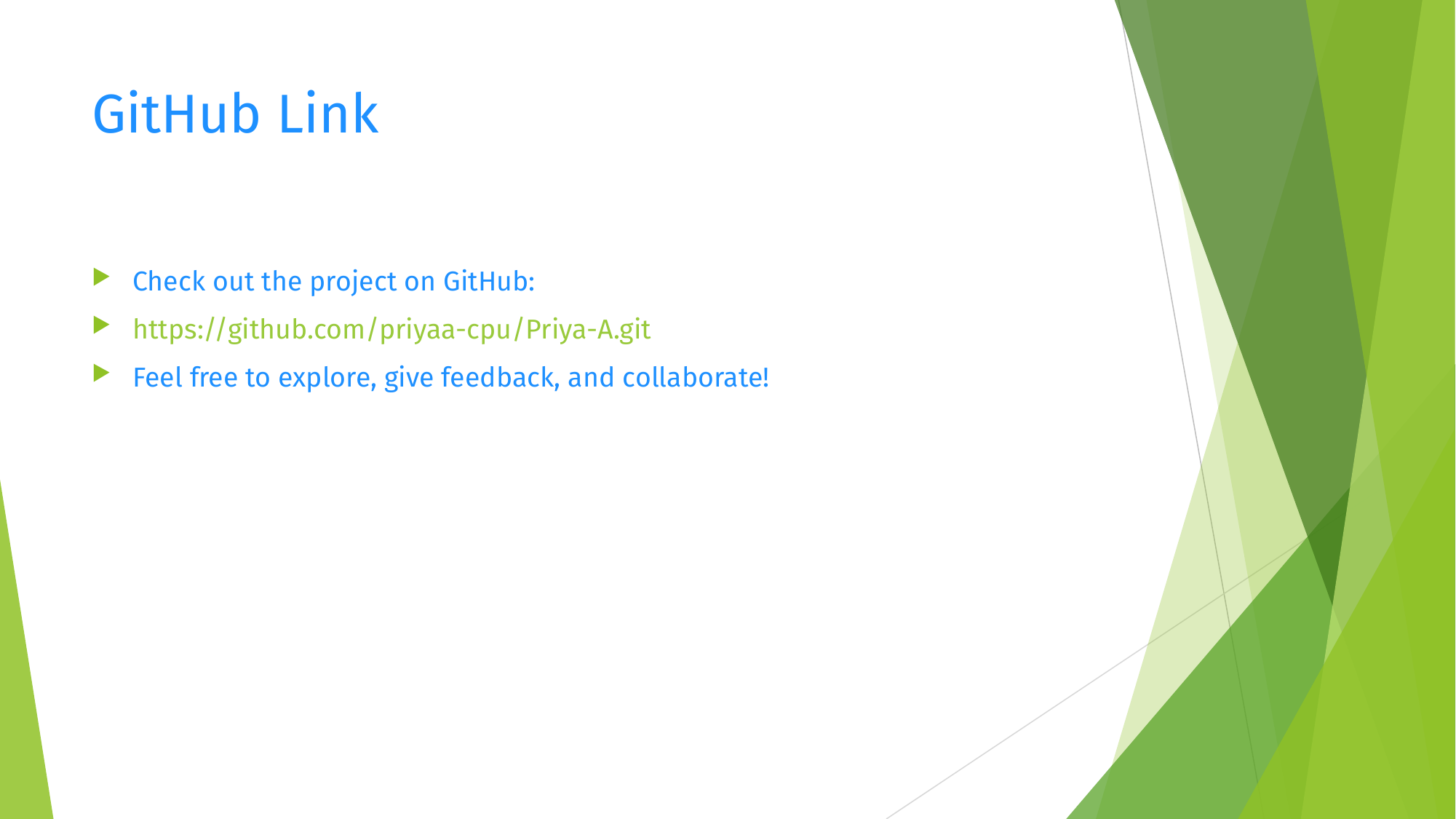

# GitHub Link
Check out the project on GitHub:
https://github.com/priyaa-cpu/Priya-A.git
Feel free to explore, give feedback, and collaborate!